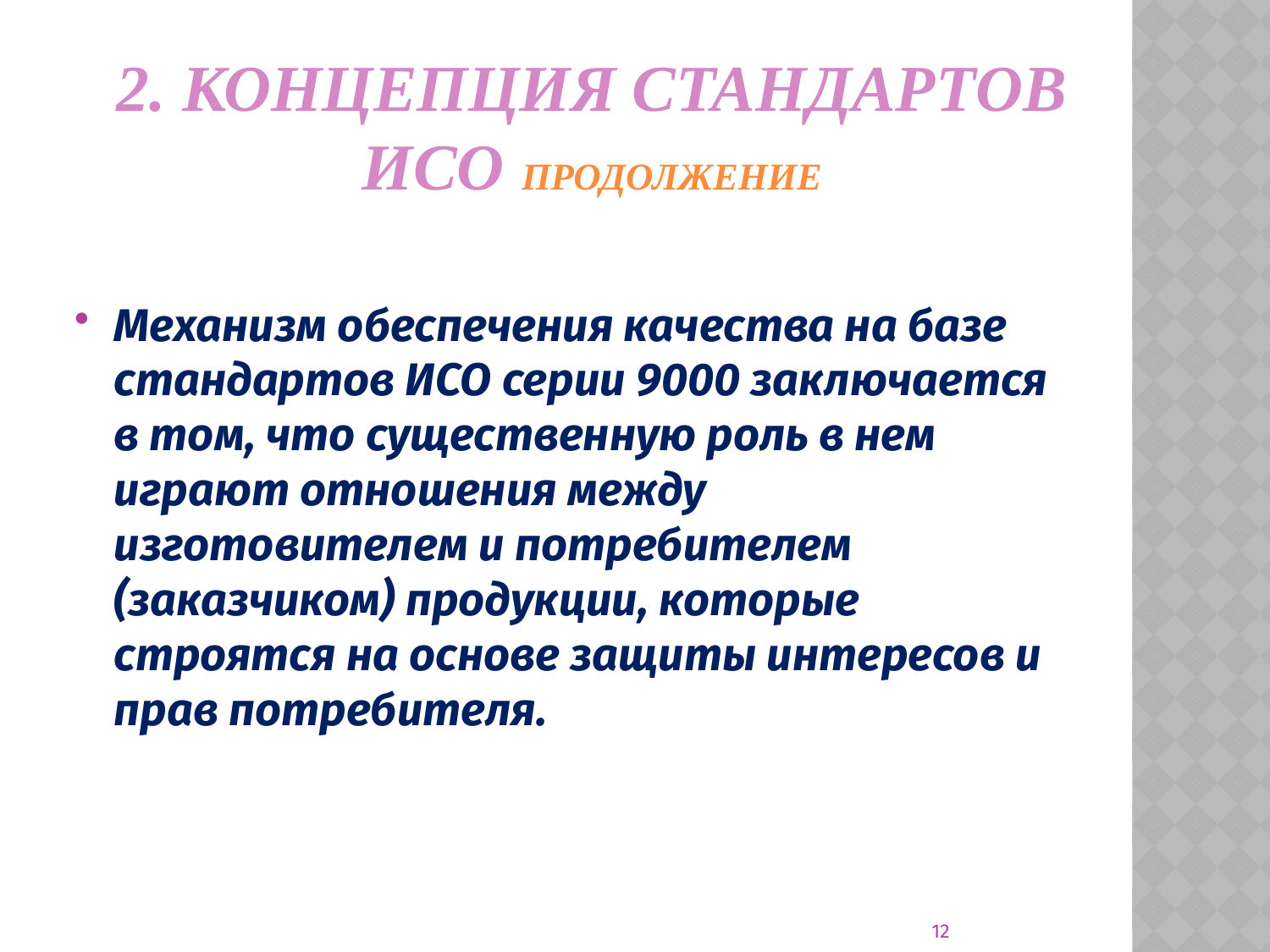

# 2. Концепция стандартов ИСО Продолжение

Механизм обеспечения качества на базе стандартов ИСО серии 9000 заключается в том, что существенную роль в нем играют отношения между изготовителем и потребителем (заказчиком) продукции, которые строятся на основе защиты интересов и прав потребителя.
12